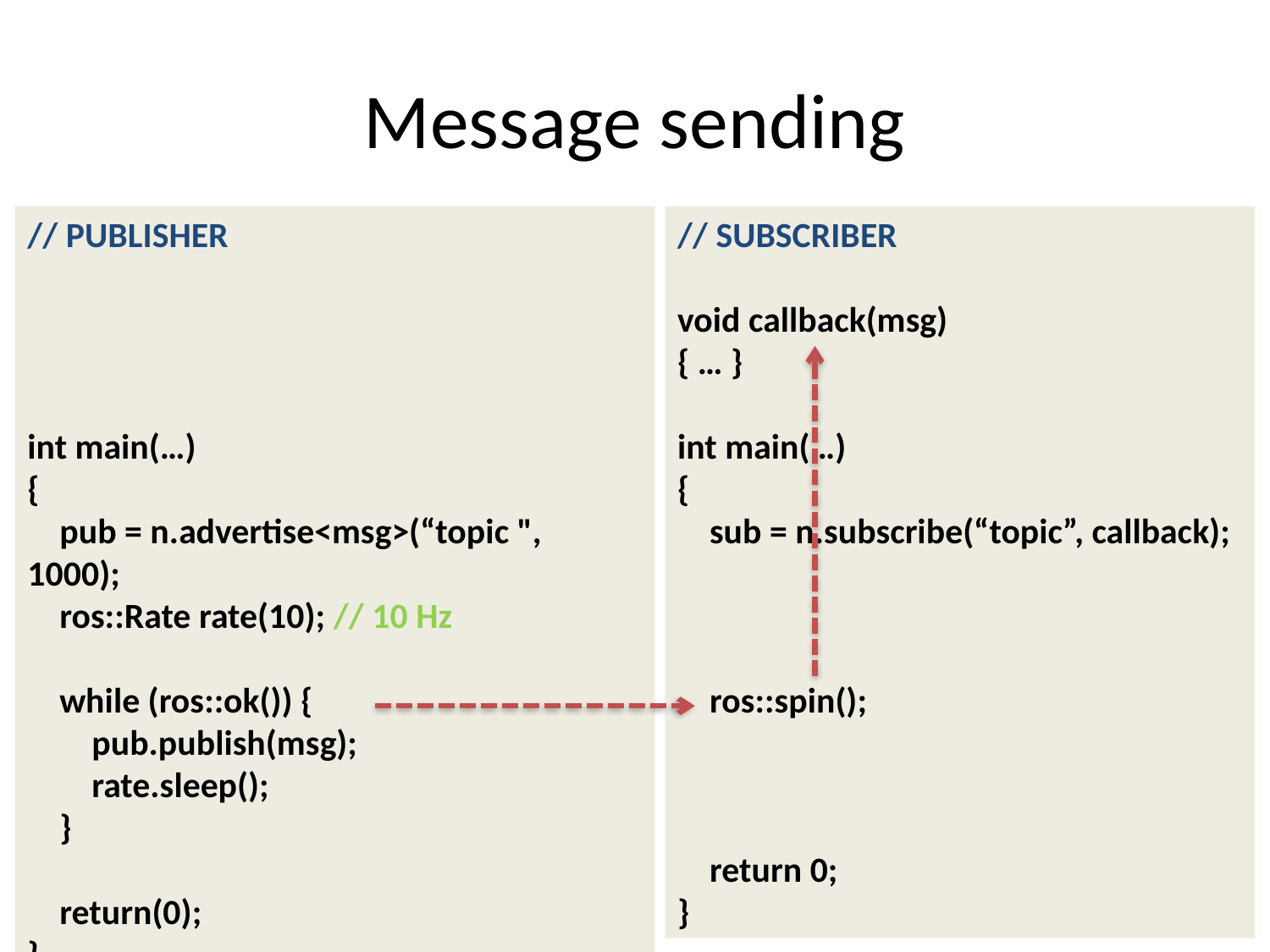

# Message sending
// PUBLISHER

int main(…)
{
    pub = n.advertise<msg>(“topic ", 1000);
    ros::Rate rate(10); // 10 Hz

    while (ros::ok()) {
        pub.publish(msg);
        rate.sleep();
    }

    return(0);
}
// SUBSCRIBER

void callback(msg)
{ … }

int main(…)
{
    sub = n.subscribe(“topic”, callback);

    ros::spin();

    return 0;
}